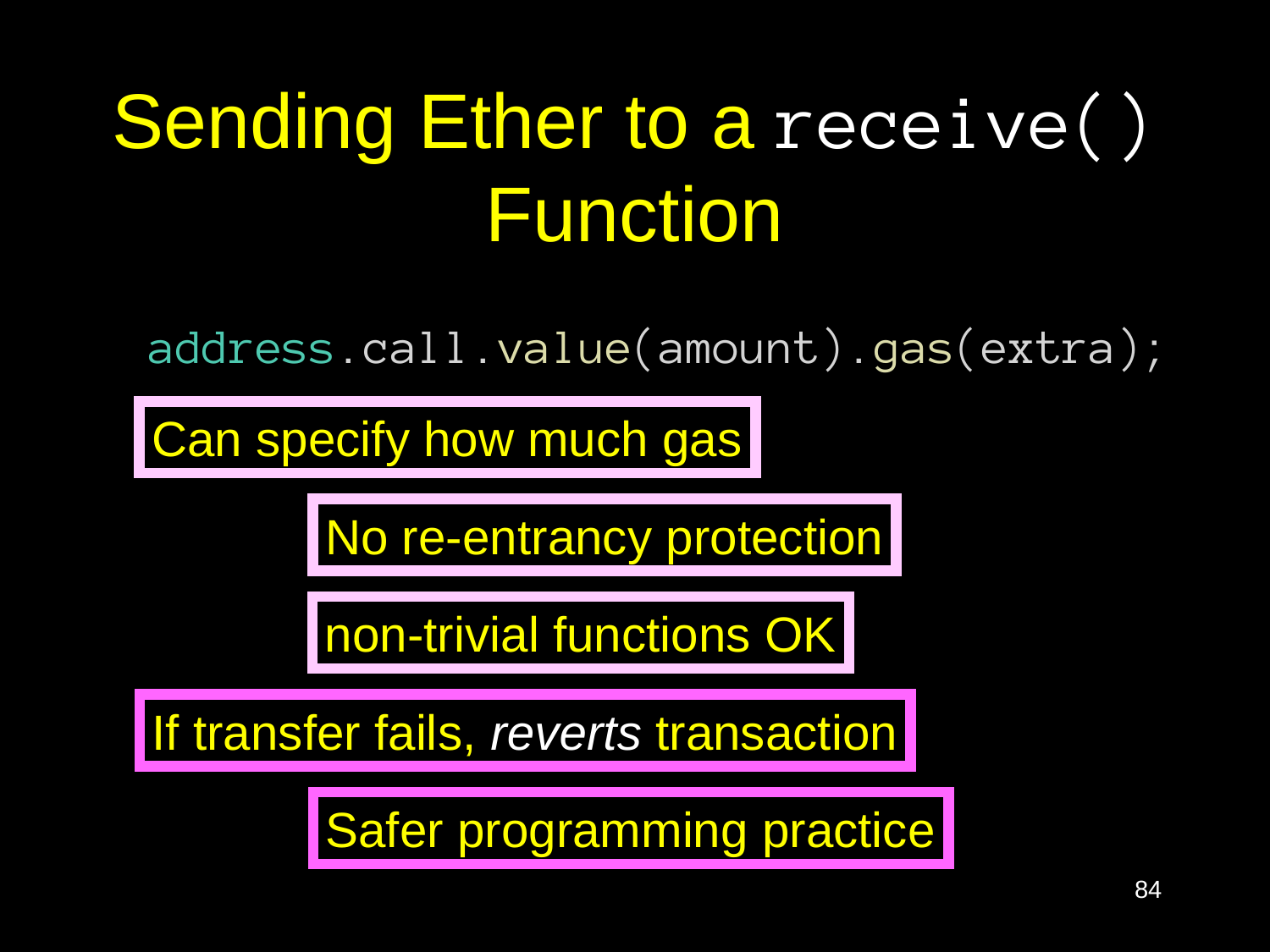

# Sending Ether to a receive() Function
address.call.value(amount).gas(extra);
Can specify how much gas
No re-entrancy protection
non-trivial functions OK
If transfer fails, reverts transaction
Safer programming practice
84